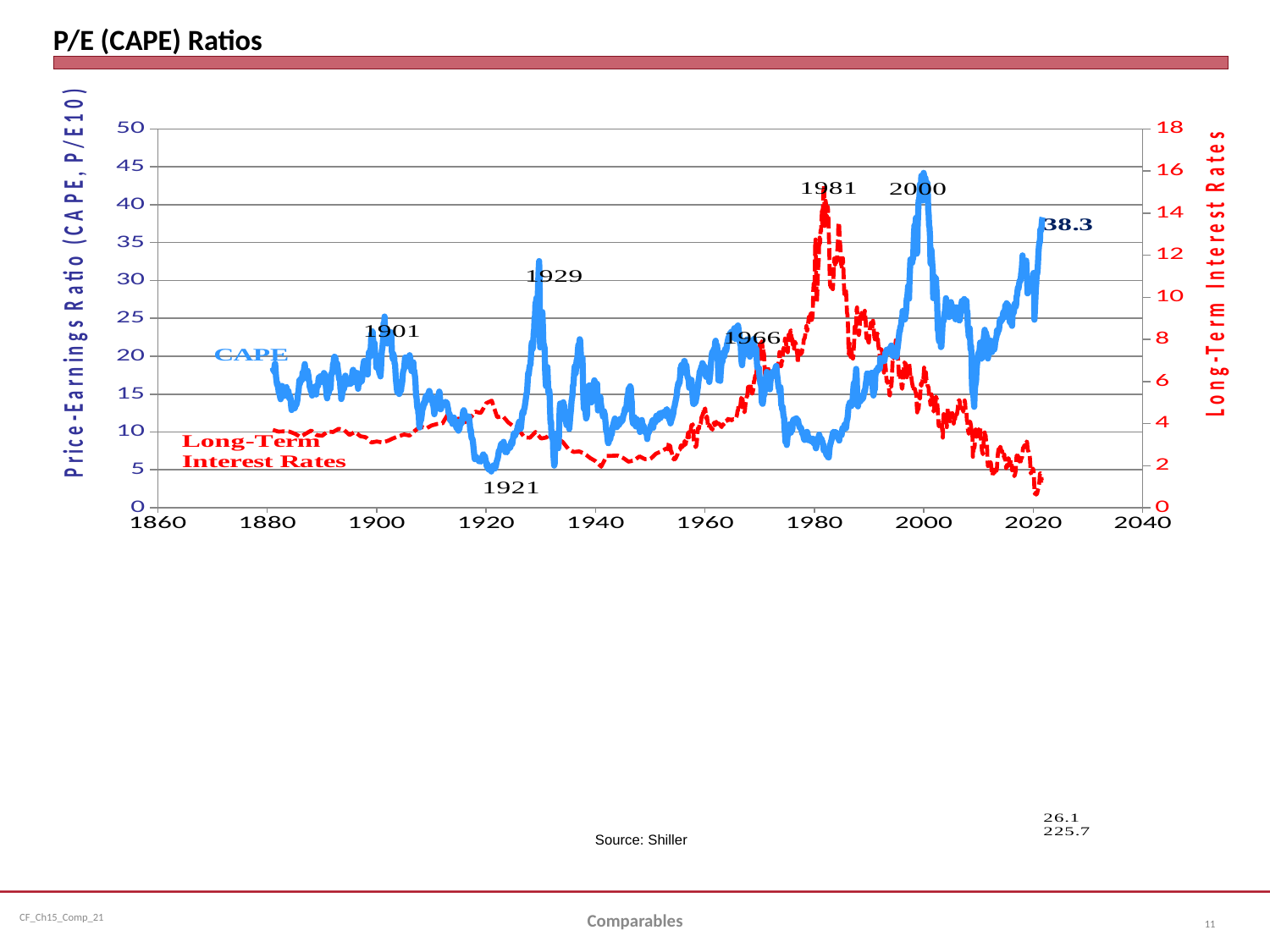

# P/E (CAPE) Ratios

### Chart

| Category |  |  |
|---|---|---|
Source: Shiller
Comparables
11